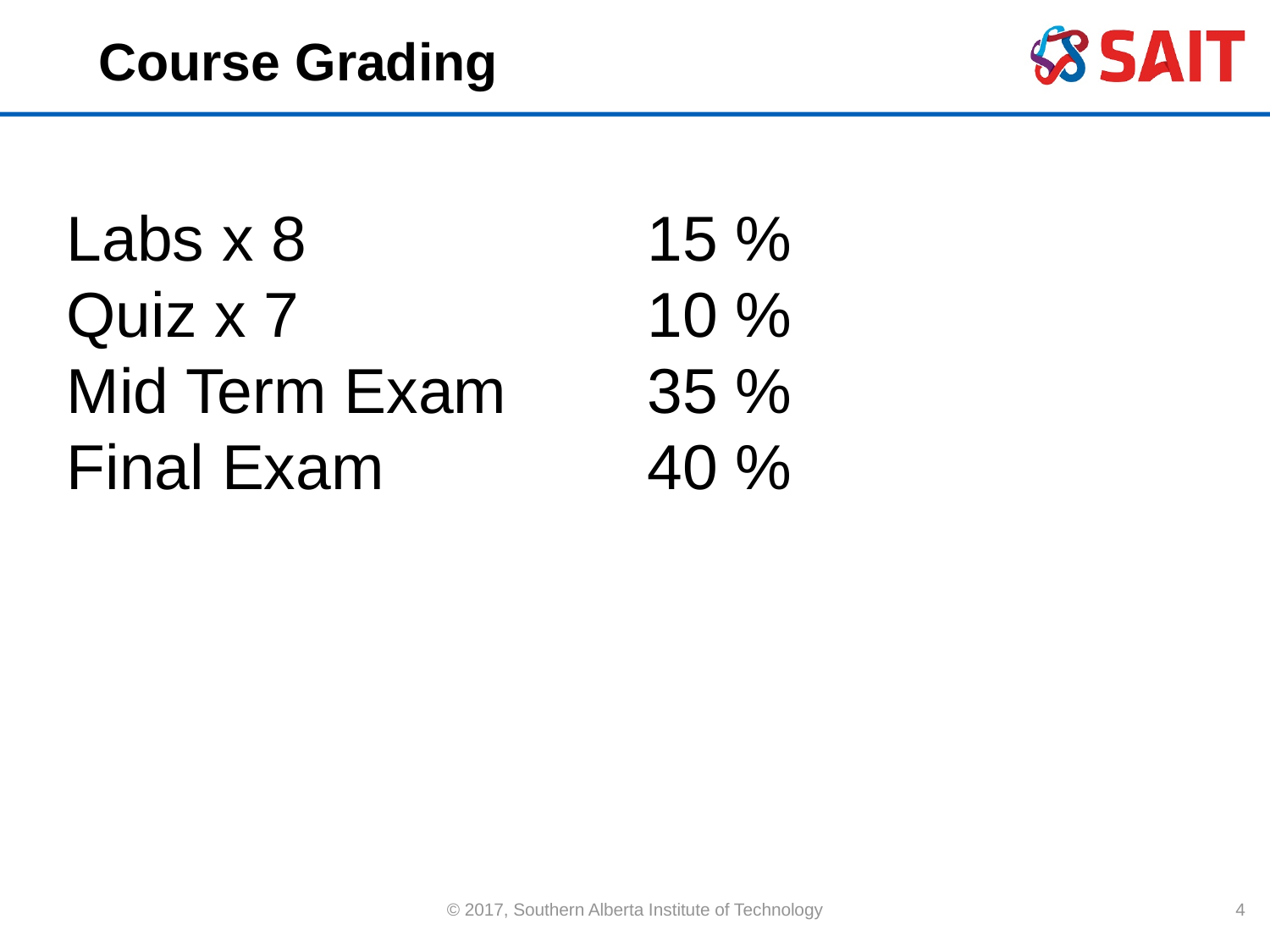

# Course Grading
15 %
10 %
35 %
40 %
Labs x 8
Quiz x 7
Mid Term Exam
Final Exam